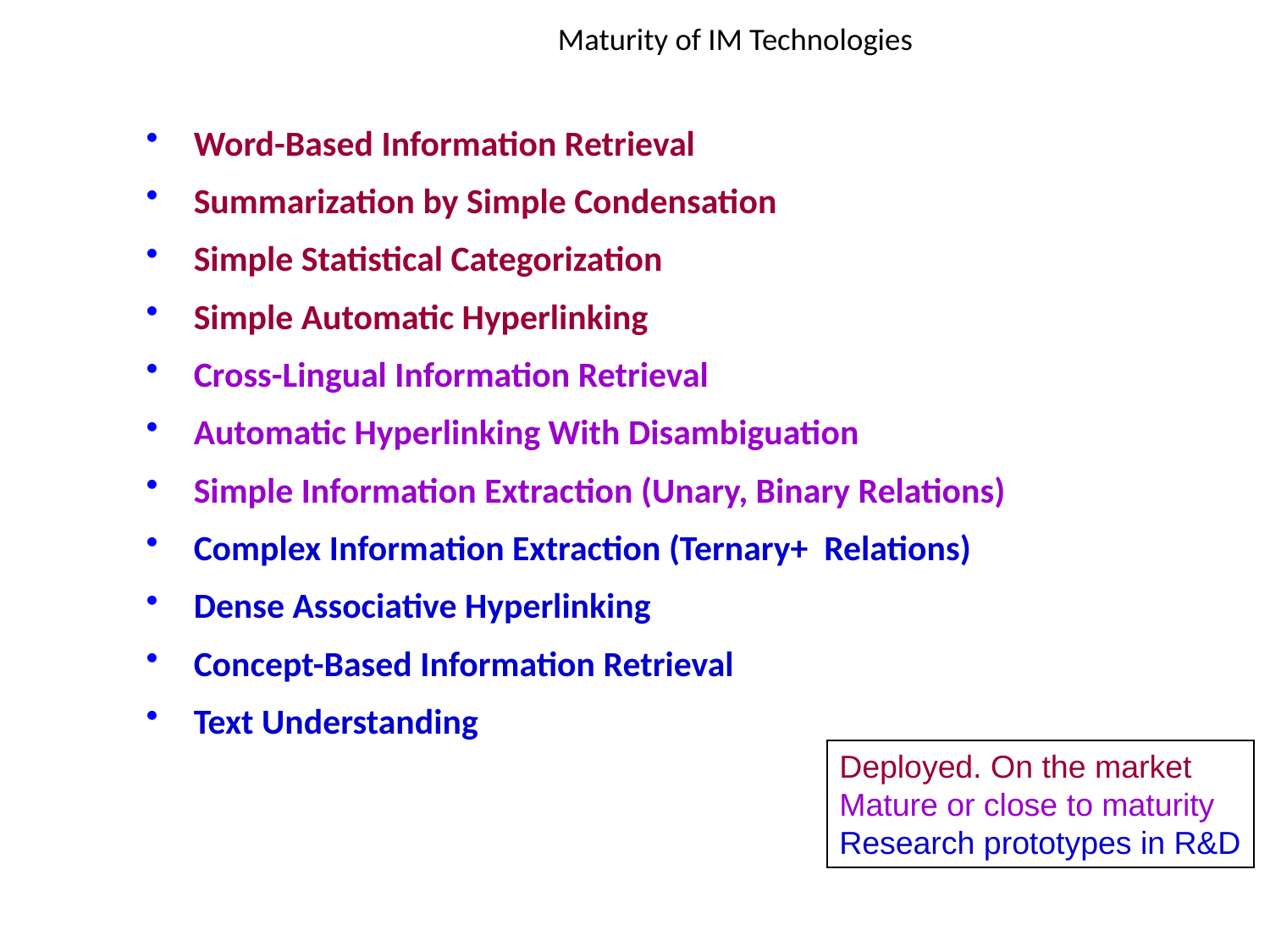

# Maturity of IM Technologies
Word-Based Information Retrieval
Summarization by Simple Condensation
Simple Statistical Categorization
Simple Automatic Hyperlinking
Cross-Lingual Information Retrieval
Automatic Hyperlinking With Disambiguation
Simple Information Extraction (Unary, Binary Relations)
Complex Information Extraction (Ternary+  Relations)
Dense Associative Hyperlinking
Concept-Based Information Retrieval
Text Understanding
Deployed. On the market
Mature or close to maturity
Research prototypes in R&D